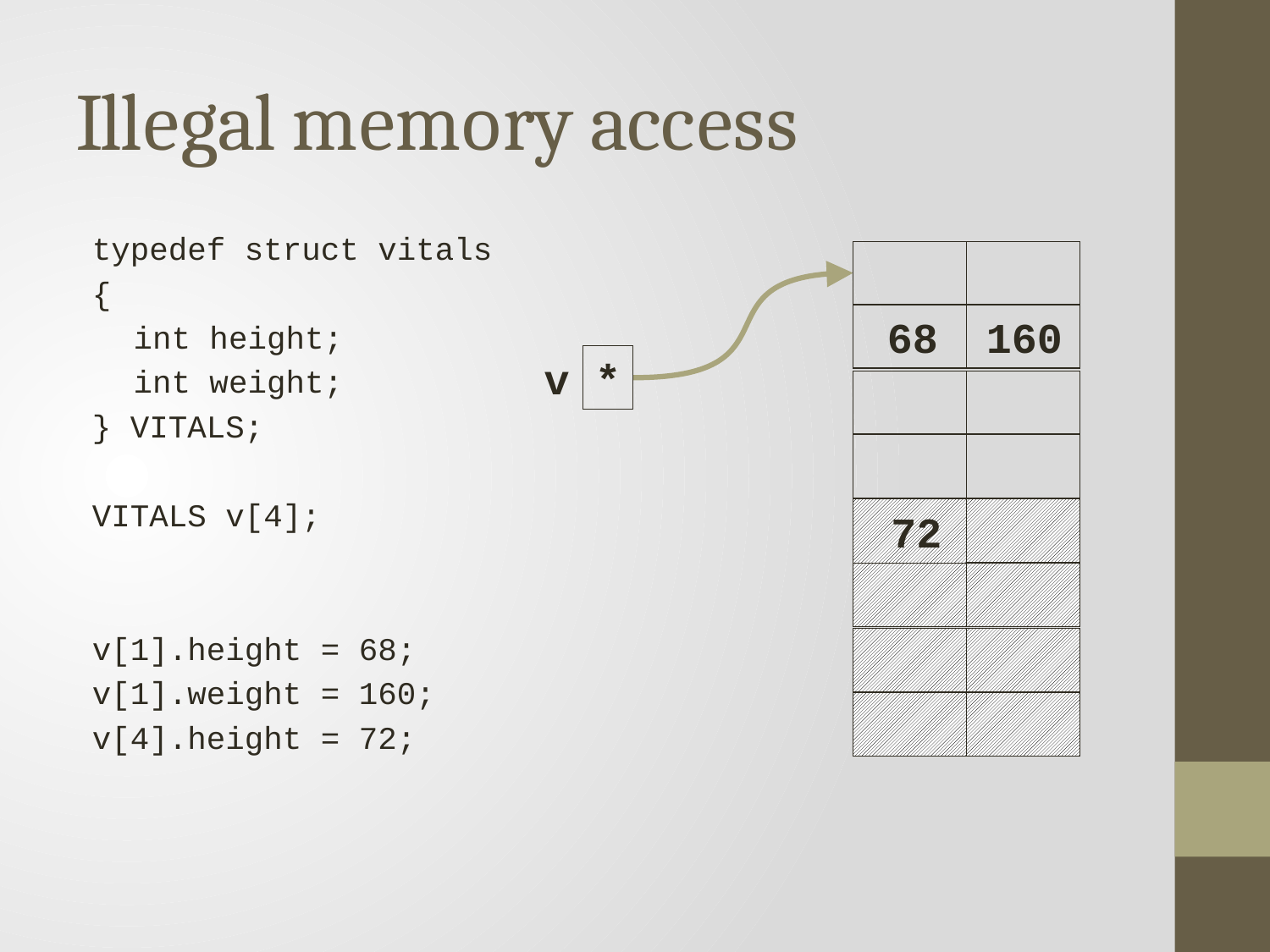

# Illegal memory access
typedef struct vitals
{
int height;
int weight;
} VITALS;

VITALS v[4];

v[1].height = 68;
v[1].weight = 160;
v[4].height = 72;

   68
 160
v
*
 72